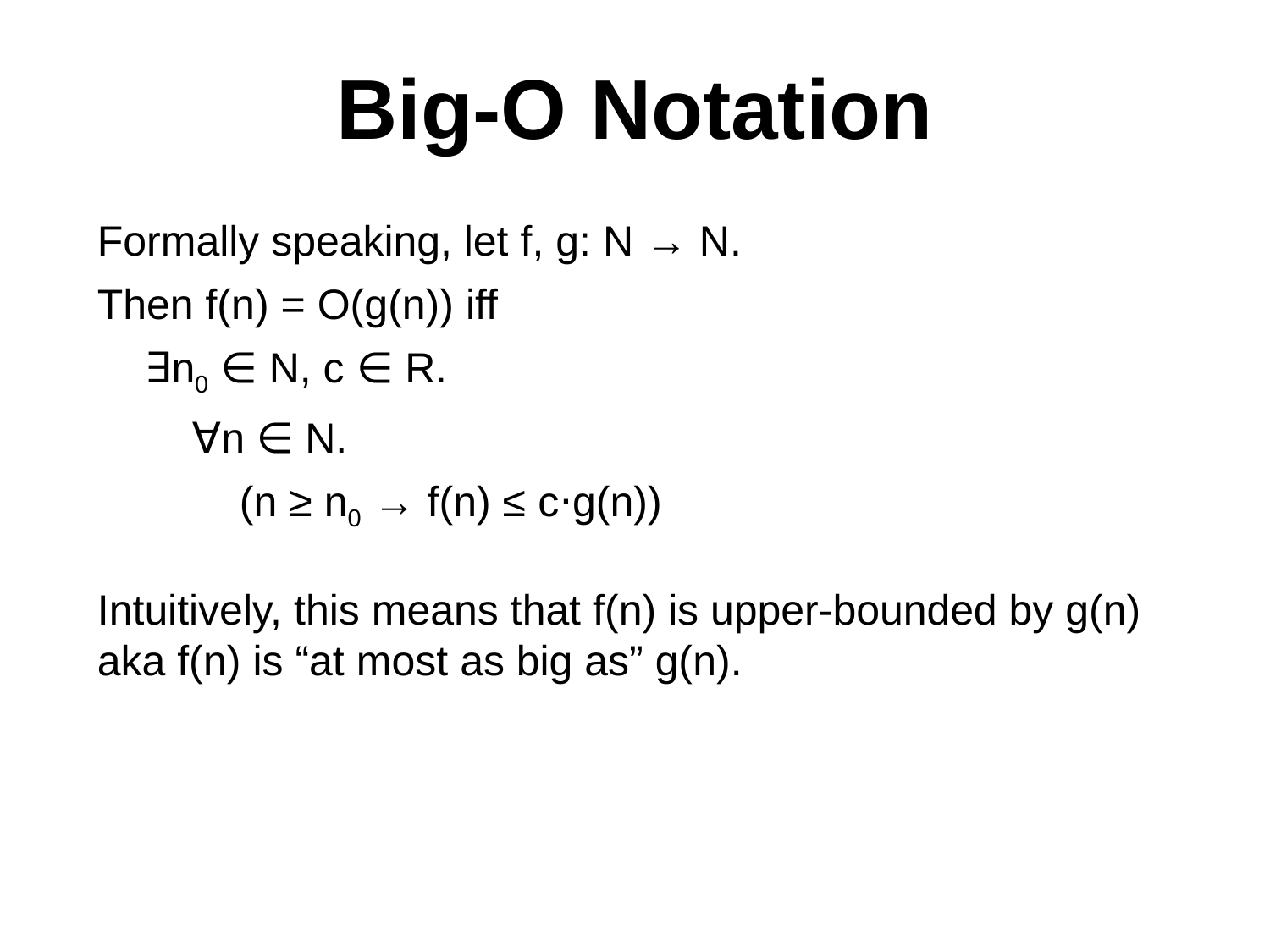

Big-O Notation
Formally speaking, let f, g: N → N.

Then f(n) = O(g(n)) iff

    ∃n0 ∈ N, c ∈ R.

        ∀n ∈ N.

            (n ≥ n0 → f(n) ≤ c⋅g(n))

Intuitively, this means that f(n) is upper-bounded by g(n) aka f(n) is “at most as big as” g(n).